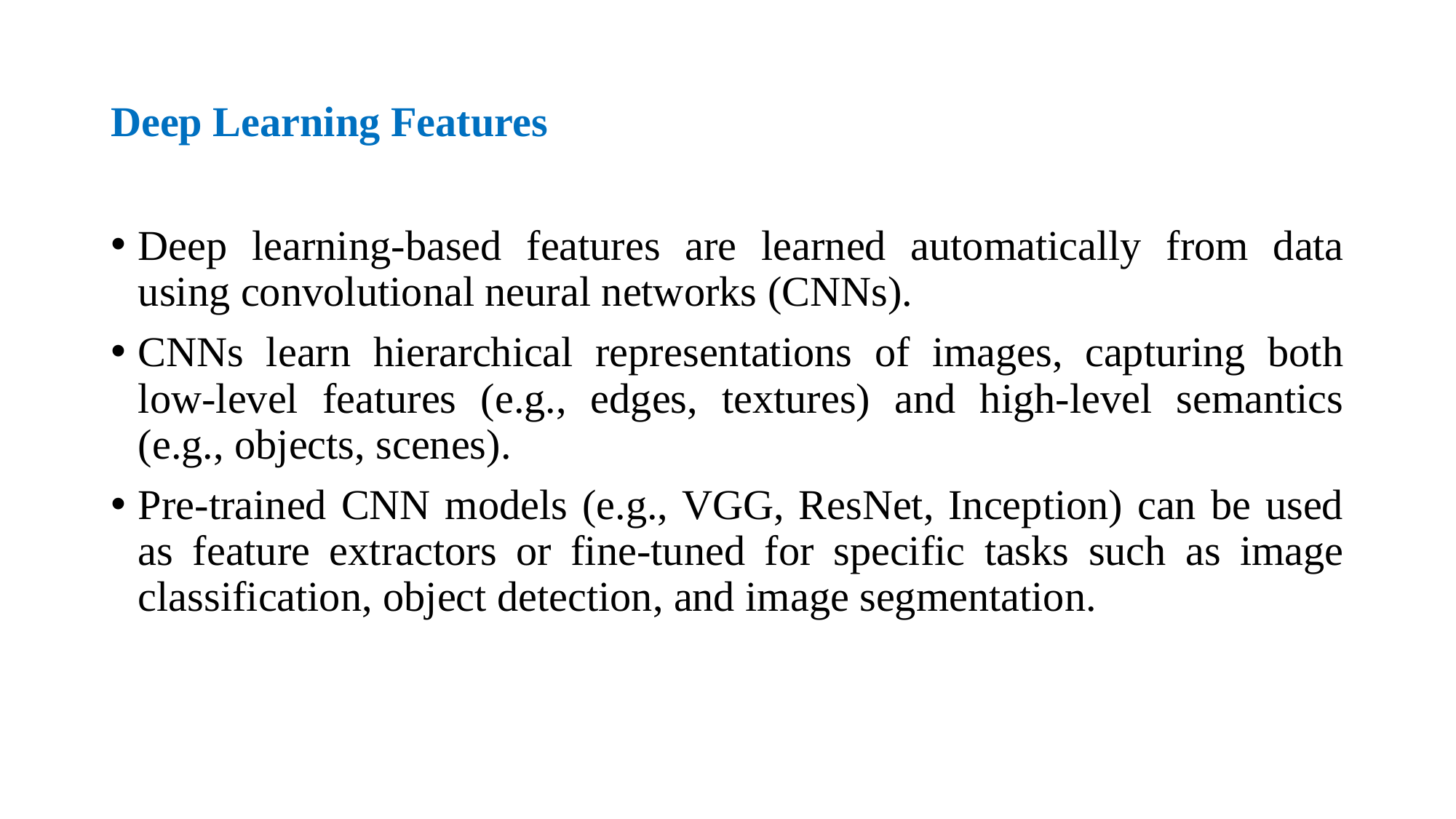

# Deep Learning Features
Deep learning-based features are learned automatically from data using convolutional neural networks (CNNs).
CNNs learn hierarchical representations of images, capturing both low-level features (e.g., edges, textures) and high-level semantics (e.g., objects, scenes).
Pre-trained CNN models (e.g., VGG, ResNet, Inception) can be used as feature extractors or fine-tuned for specific tasks such as image classification, object detection, and image segmentation.